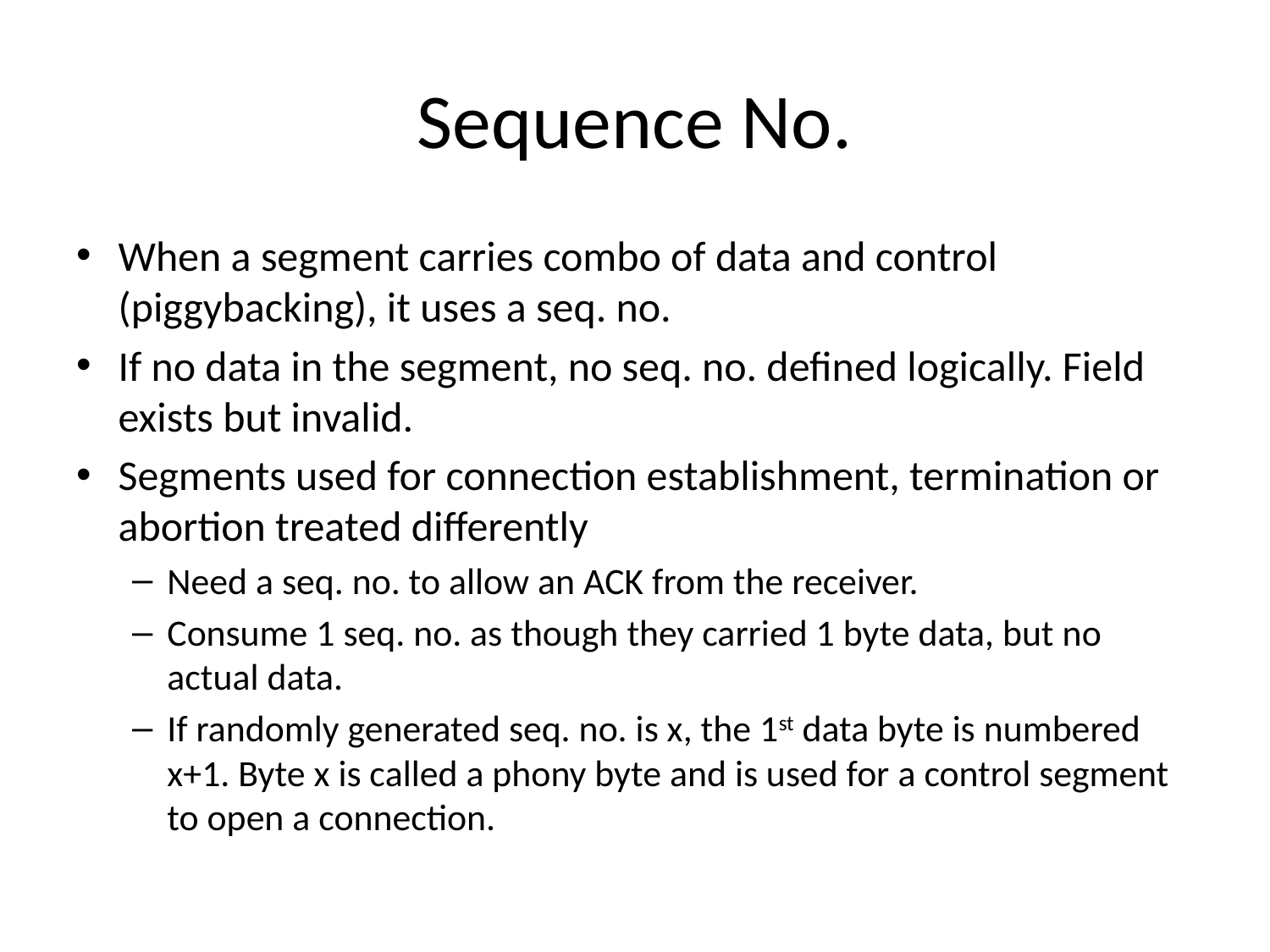

# Sequence No.
When a segment carries combo of data and control (piggybacking), it uses a seq. no.
If no data in the segment, no seq. no. defined logically. Field exists but invalid.
Segments used for connection establishment, termination or abortion treated differently
Need a seq. no. to allow an ACK from the receiver.
Consume 1 seq. no. as though they carried 1 byte data, but no actual data.
If randomly generated seq. no. is x, the 1st data byte is numbered x+1. Byte x is called a phony byte and is used for a control segment to open a connection.